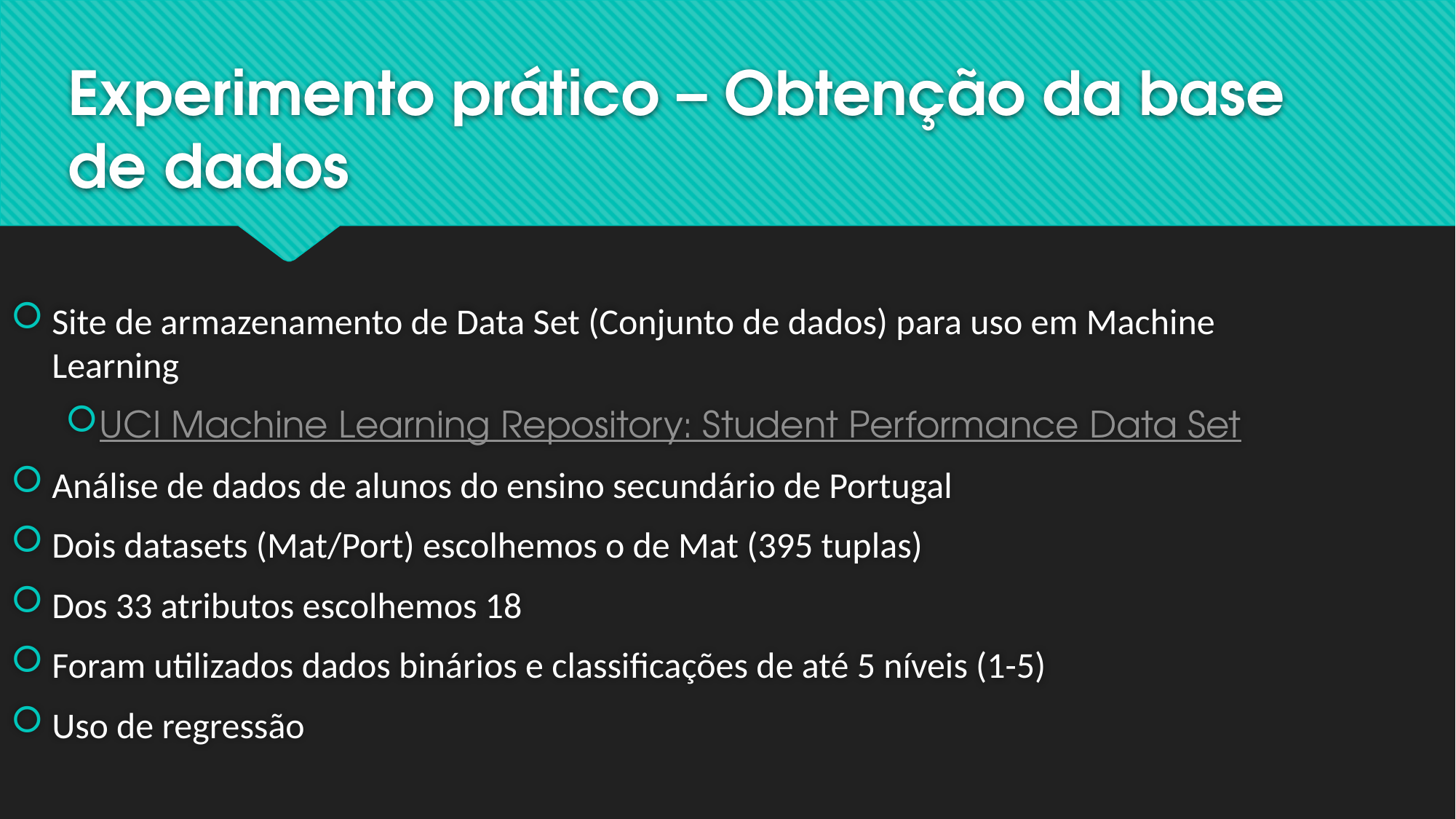

# Experimento prático – Obtenção da base de dados
Site de armazenamento de Data Set (Conjunto de dados) para uso em Machine Learning
UCI Machine Learning Repository: Student Performance Data Set
Análise de dados de alunos do ensino secundário de Portugal
Dois datasets (Mat/Port) escolhemos o de Mat (395 tuplas)
Dos 33 atributos escolhemos 18
Foram utilizados dados binários e classificações de até 5 níveis (1-5)
Uso de regressão